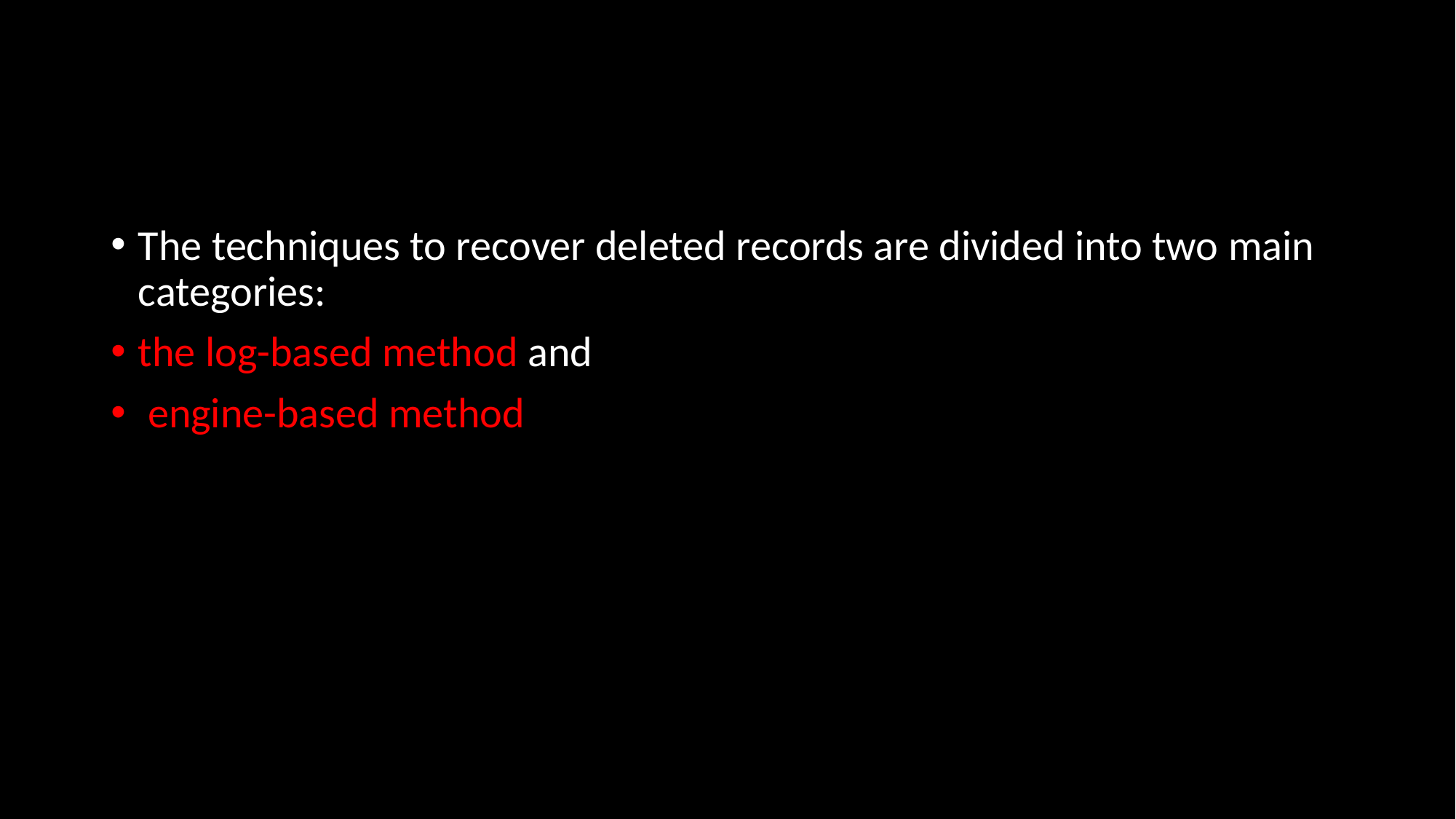

The techniques to recover deleted records are divided into two main categories:
the log-based method and
 engine-based method